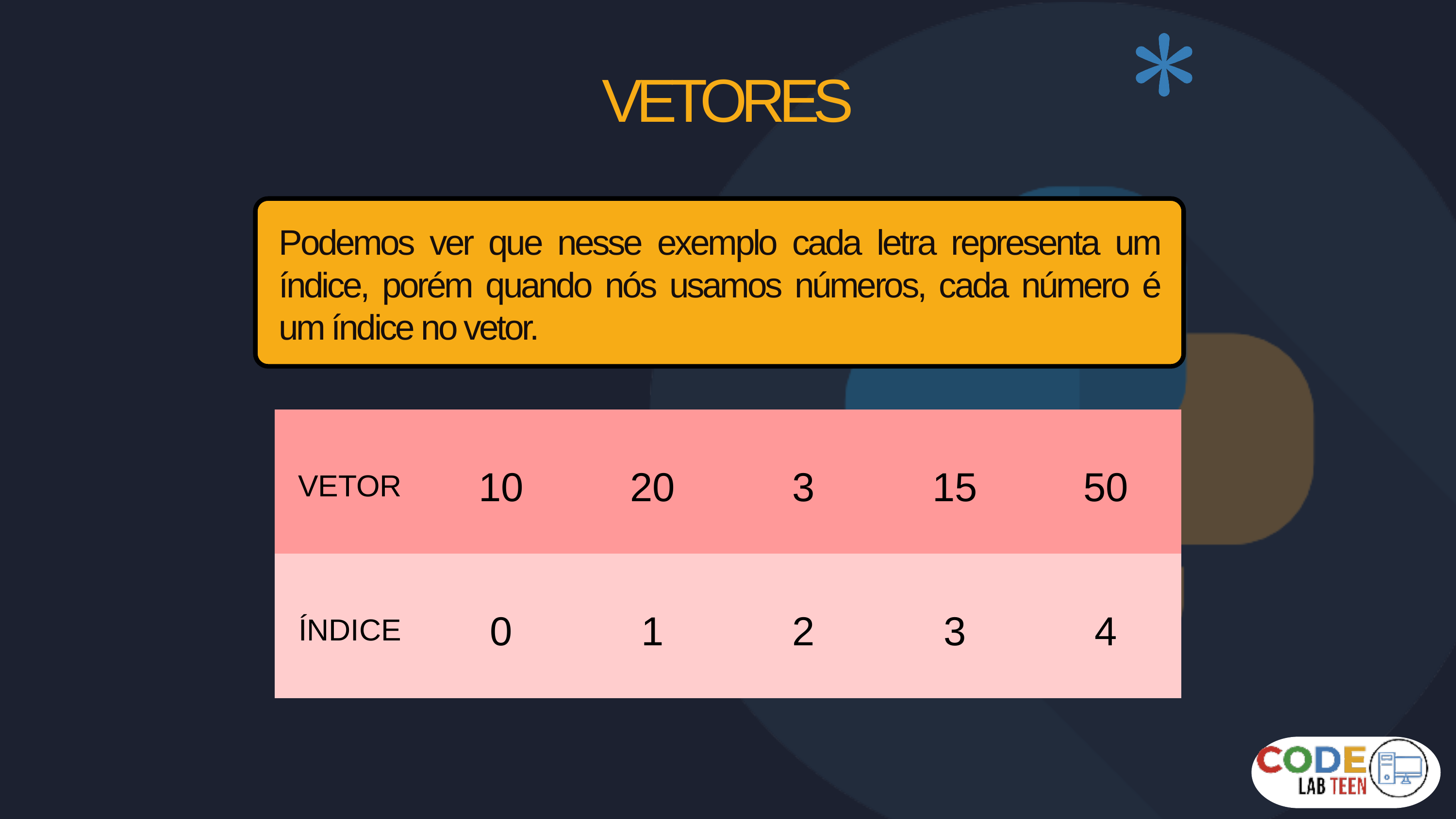

VETORES

Podemos ver que nesse exemplo cada letra representa um índice, porém quando nós usamos números, cada número é um índice no vetor.
| VETOR | 10 | 20 | 3 | 15 | 50 |
| --- | --- | --- | --- | --- | --- |
| ÍNDICE | 0 | 1 | 2 | 3 | 4 |